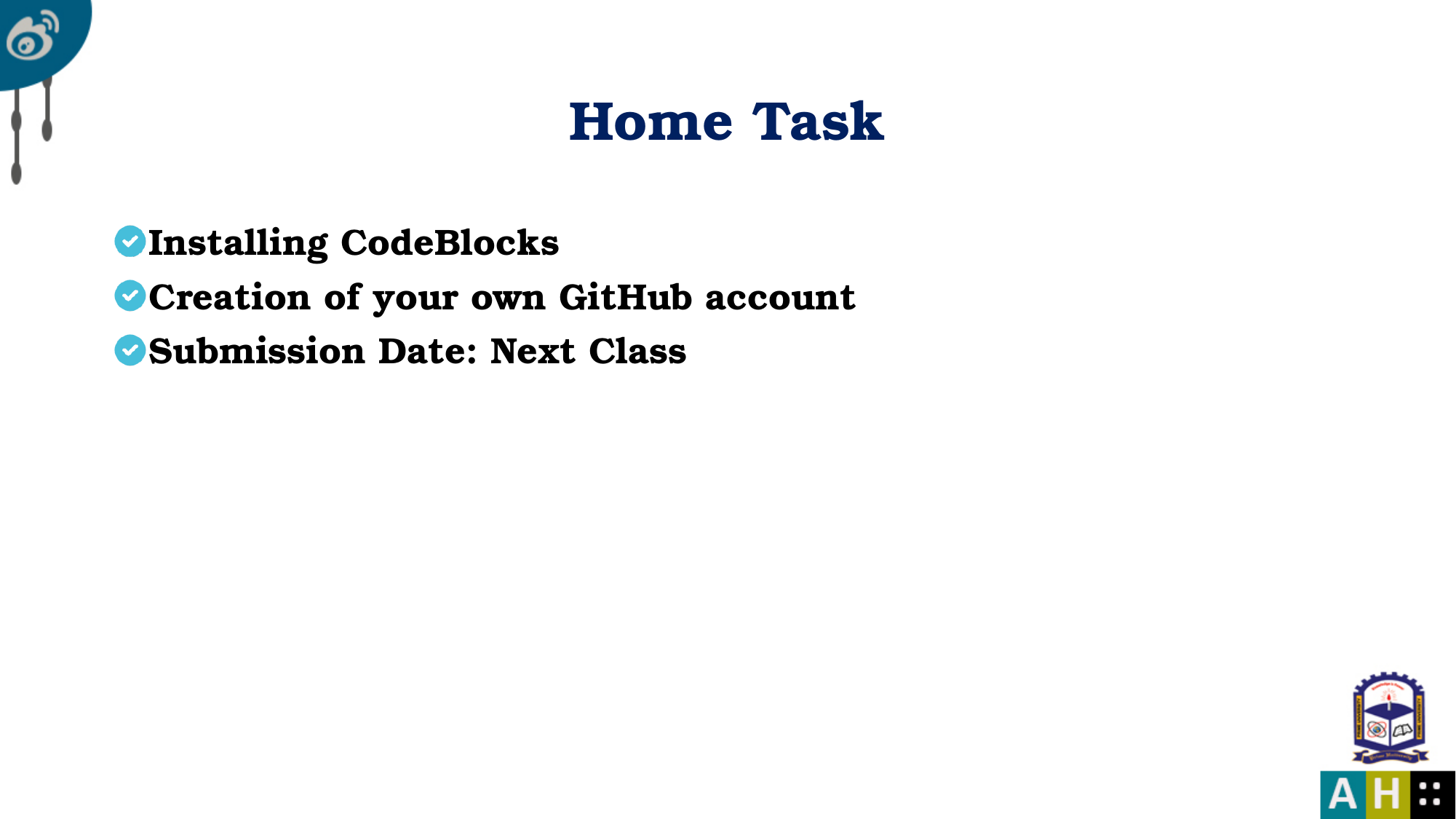

# Home Task
Installing CodeBlocks
Creation of your own GitHub account
Submission Date: Next Class